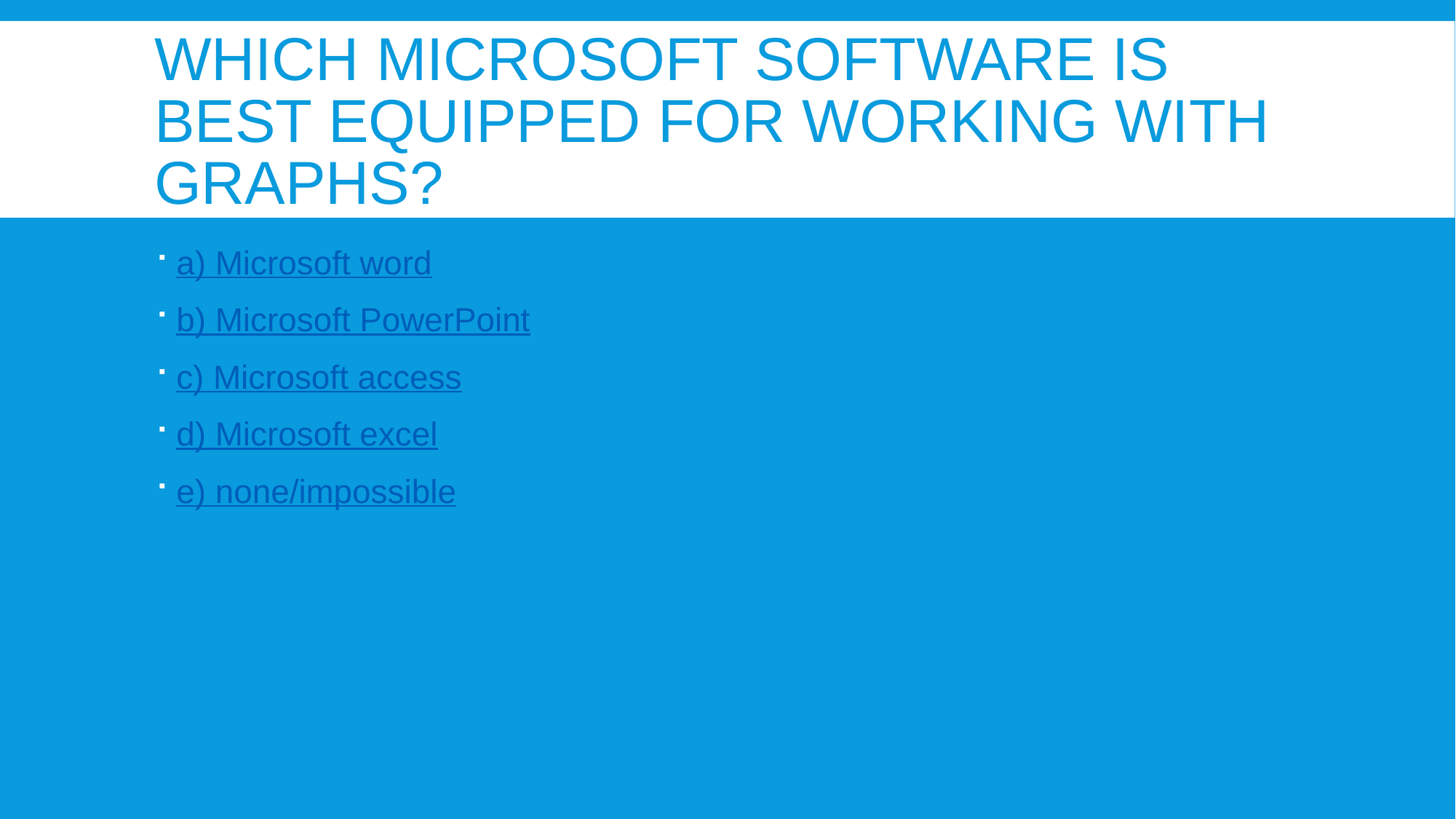

# Which Microsoft software is best equipped for working with graphs?
a) Microsoft word
b) Microsoft PowerPoint
c) Microsoft access
d) Microsoft excel
e) none/impossible